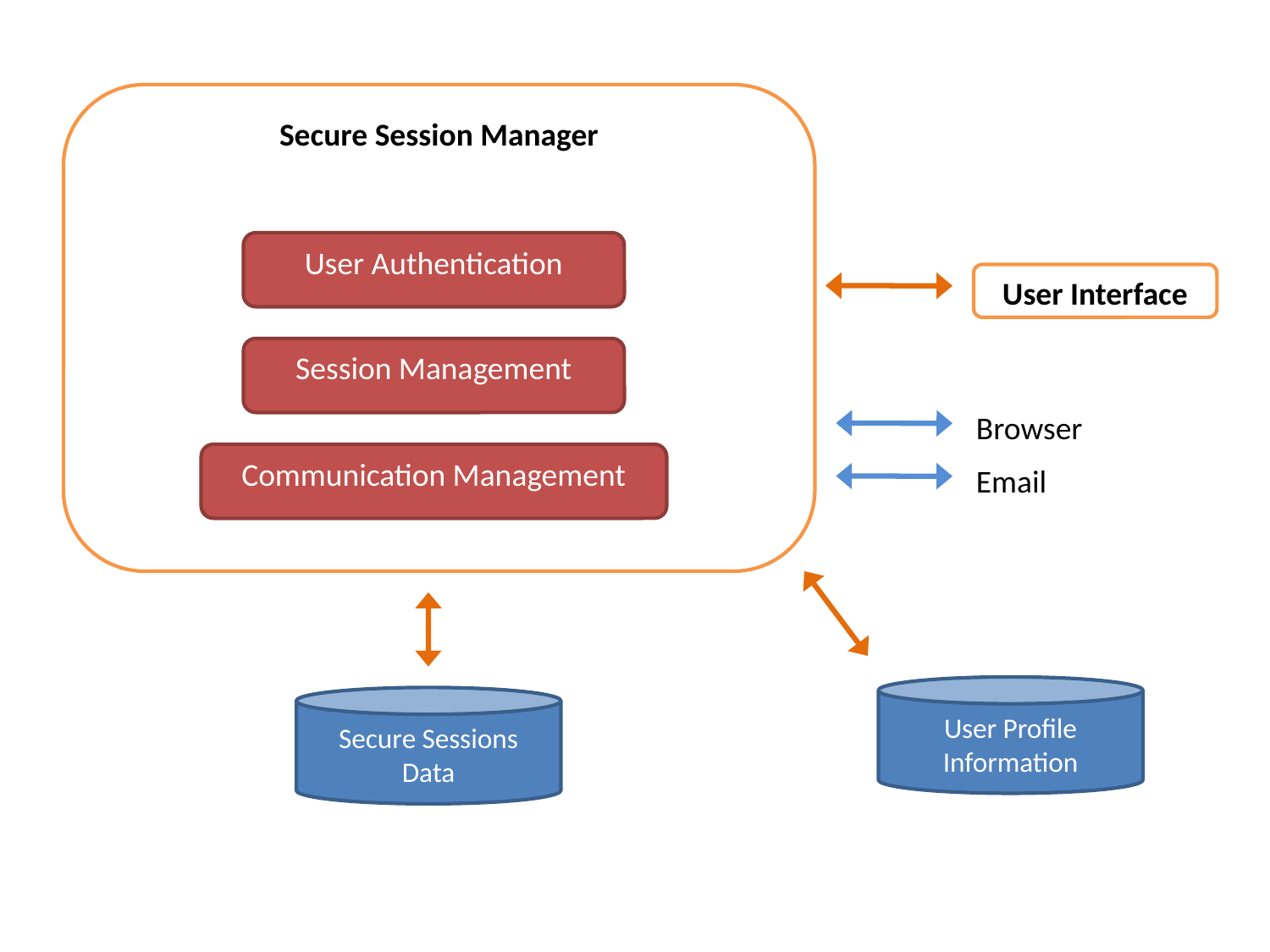

Secure Session Manager
User Authentication
User Interface
Session Management
Browser
Communication Management
Email
User Profile Information
Secure Sessions
Data